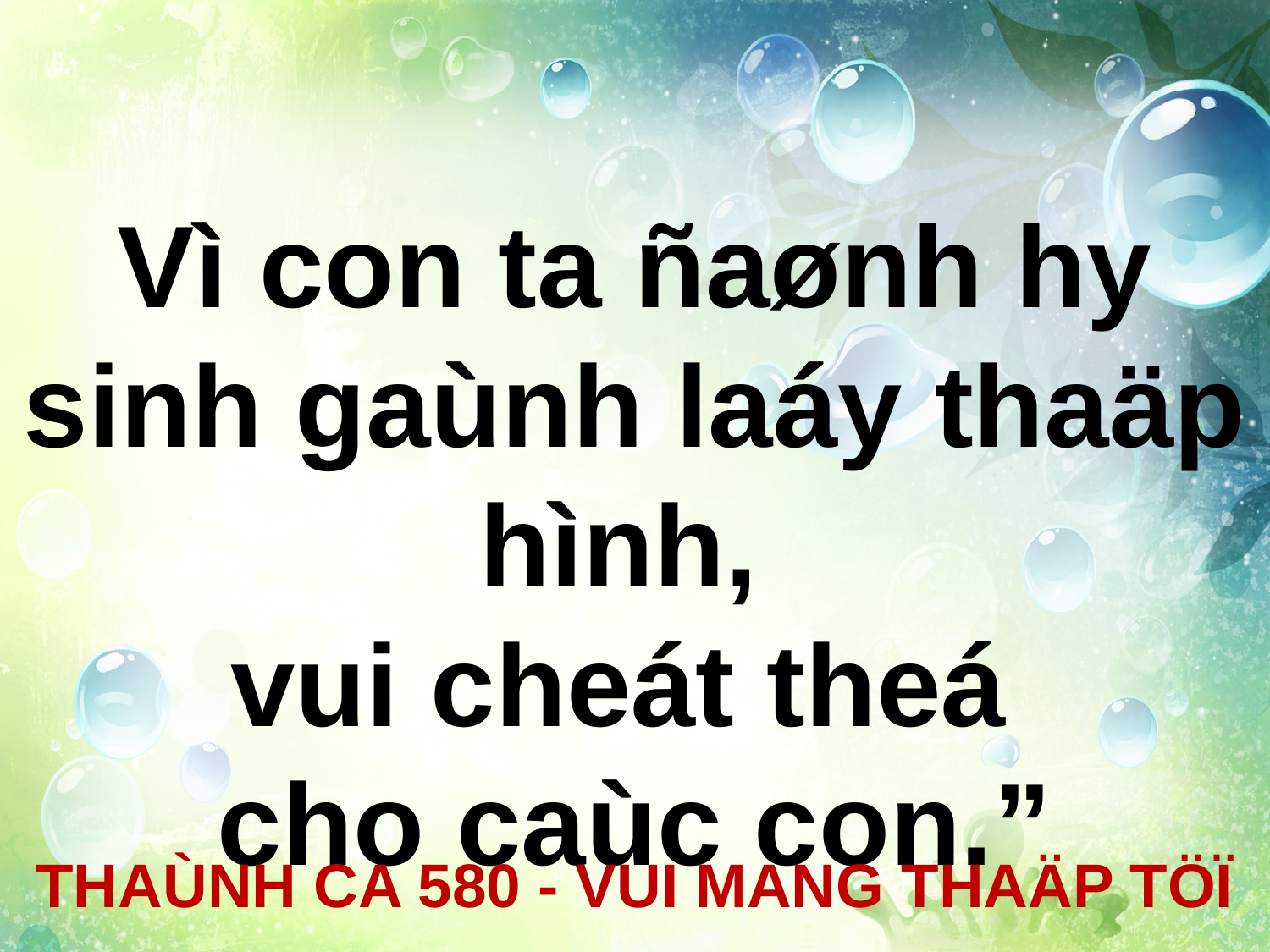

Vì con ta ñaønh hy sinh gaùnh laáy thaäp hình,
vui cheát theá
cho caùc con.”
THAÙNH CA 580 - VUI MANG THAÄP TÖÏ